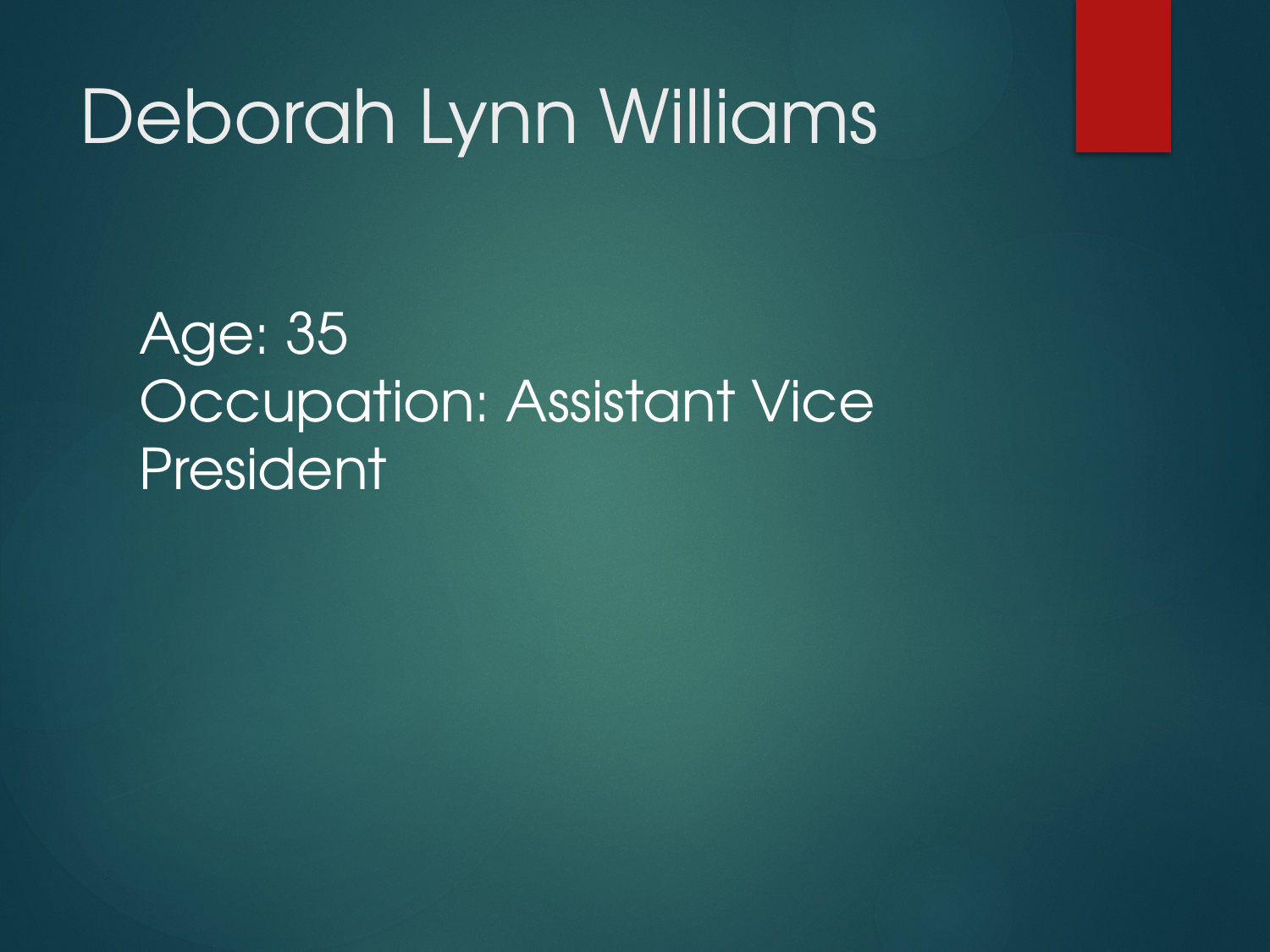

# Deborah Lynn Williams

Age: 35
Occupation: Assistant Vice President